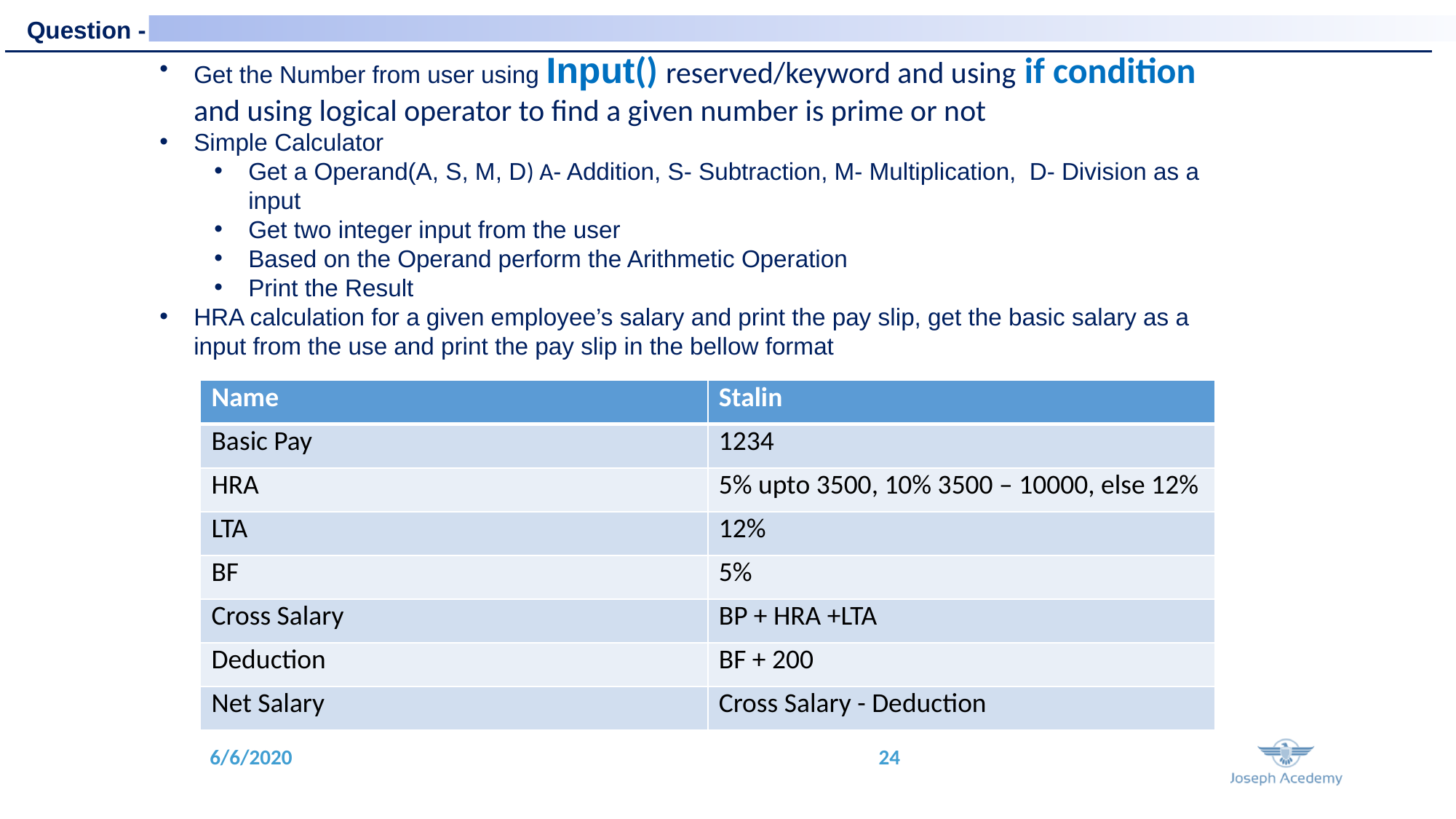

Question - A

Get the Number from user using Input() reserved/keyword and using if condition and using logical operator to find a given number is prime or not
Simple Calculator
Get a Operand(A, S, M, D) A- Addition, S- Subtraction, M- Multiplication,  D- Division as a input
Get two integer input from the user
Based on the Operand perform the Arithmetic Operation
Print the Result
HRA calculation for a given employee’s salary and print the pay slip, get the basic salary as a input from the use and print the pay slip in the bellow format

| Name | Stalin |
| --- | --- |
| Basic Pay | 1234 |
| HRA | 5% upto 3500, 10% 3500 – 10000, else 12% |
| LTA | 12% |
| BF | 5% |
| Cross Salary | BP + HRA +LTA |
| Deduction | BF + 200 |
| Net Salary | Cross Salary - Deduction |
C:\>python program.py
Hello world